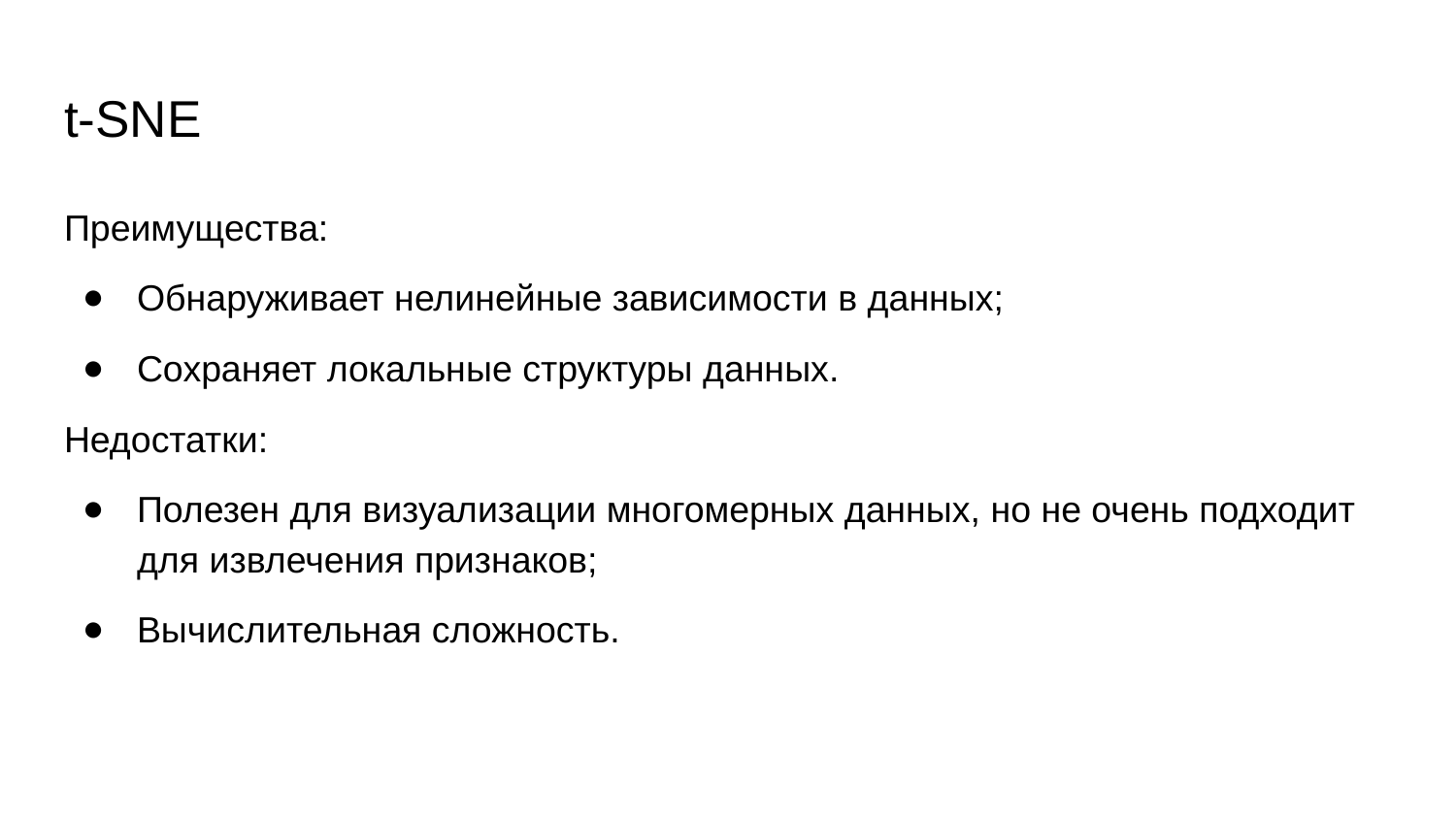

# t-SNE
Преимущества:
Обнаруживает нелинейные зависимости в данных;
Сохраняет локальные структуры данных.
Недостатки:
Полезен для визуализации многомерных данных, но не очень подходит для извлечения признаков;
Вычислительная сложность.